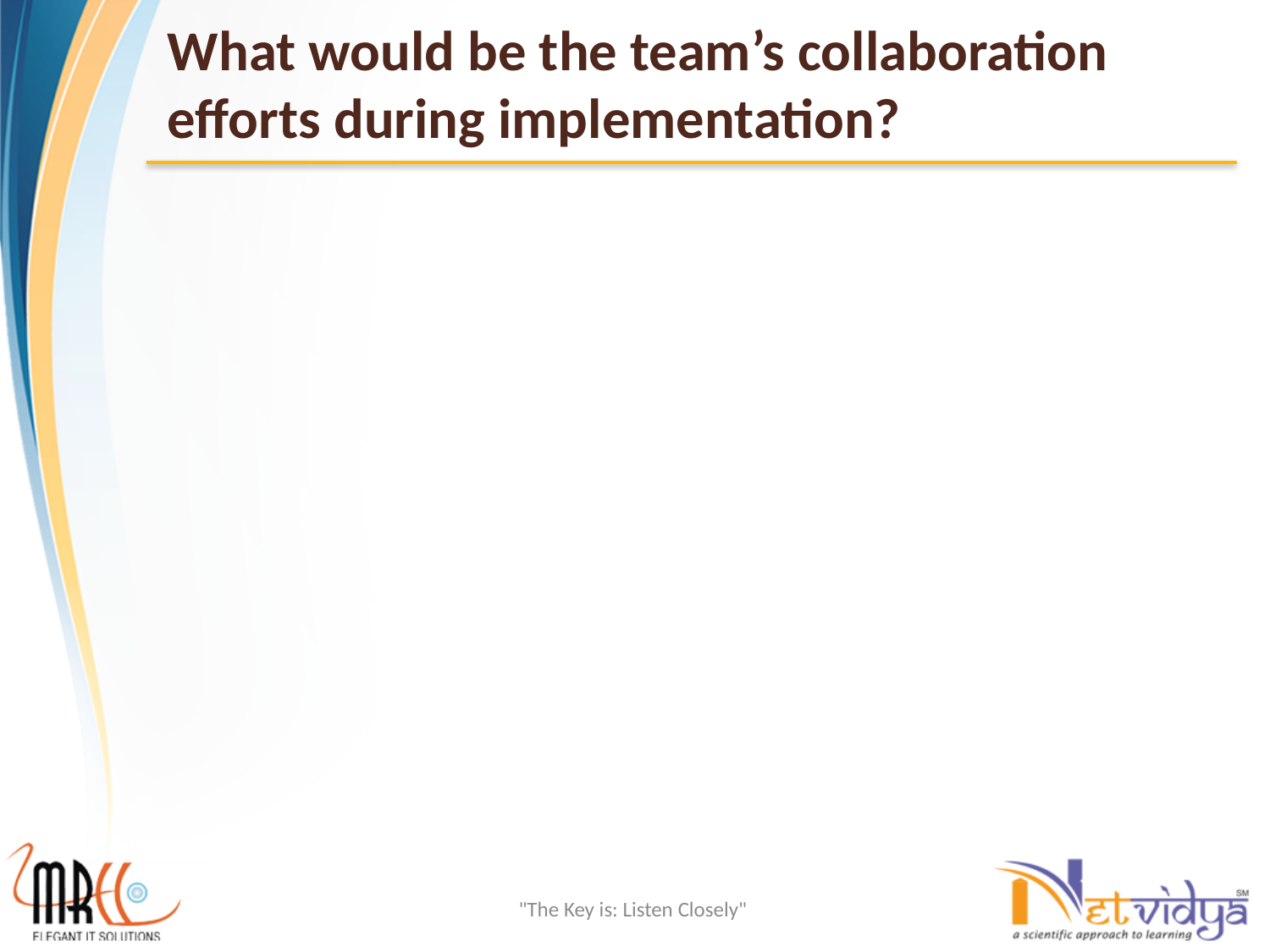

# What would be the team’s collaboration efforts during implementation?
"The Key is: Listen Closely"